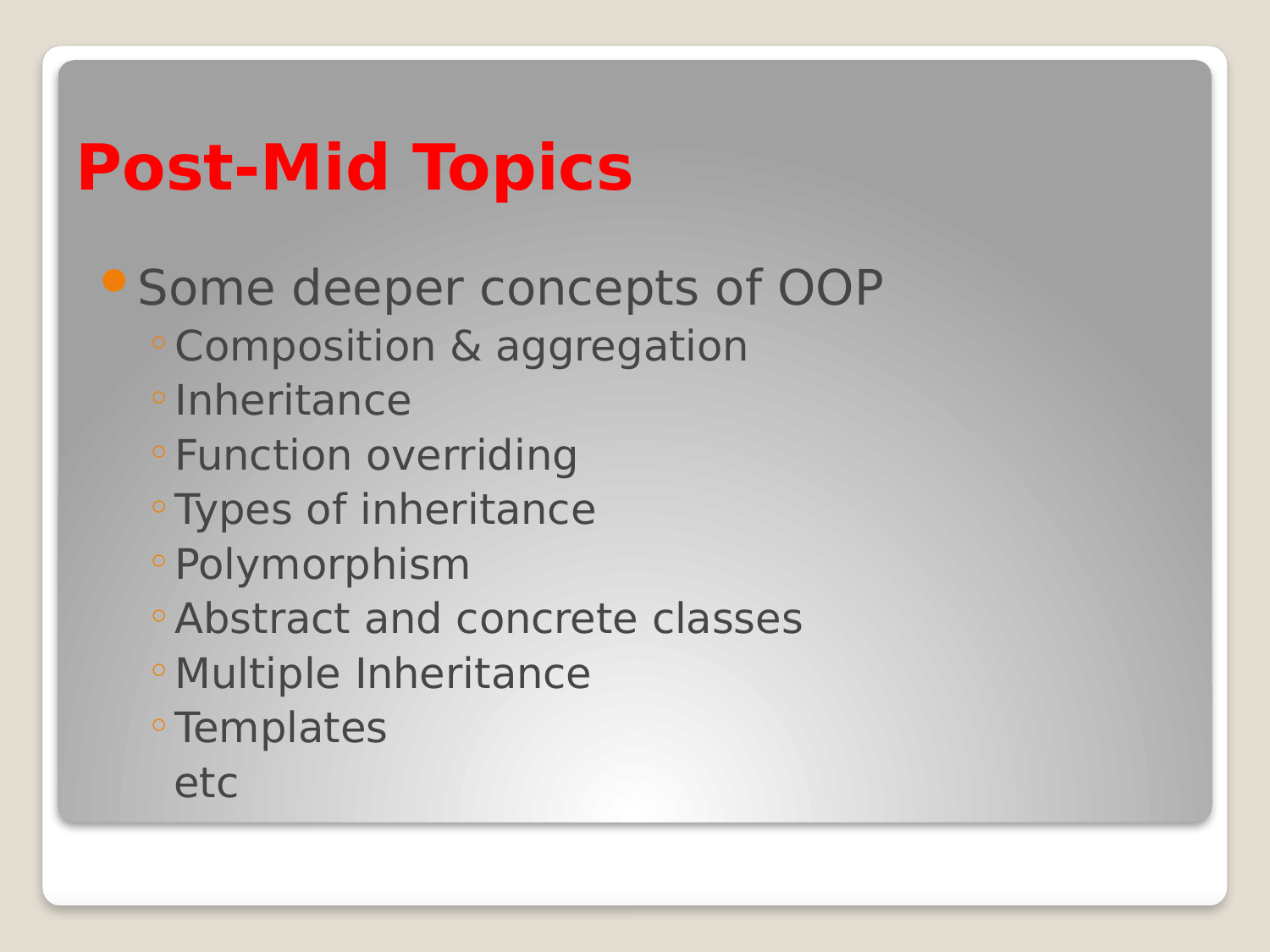

# Post-Mid Topics
Some deeper concepts of OOP
Composition & aggregation
Inheritance
Function overriding
Types of inheritance
Polymorphism
Abstract and concrete classes
Multiple Inheritance
Templates
  etc